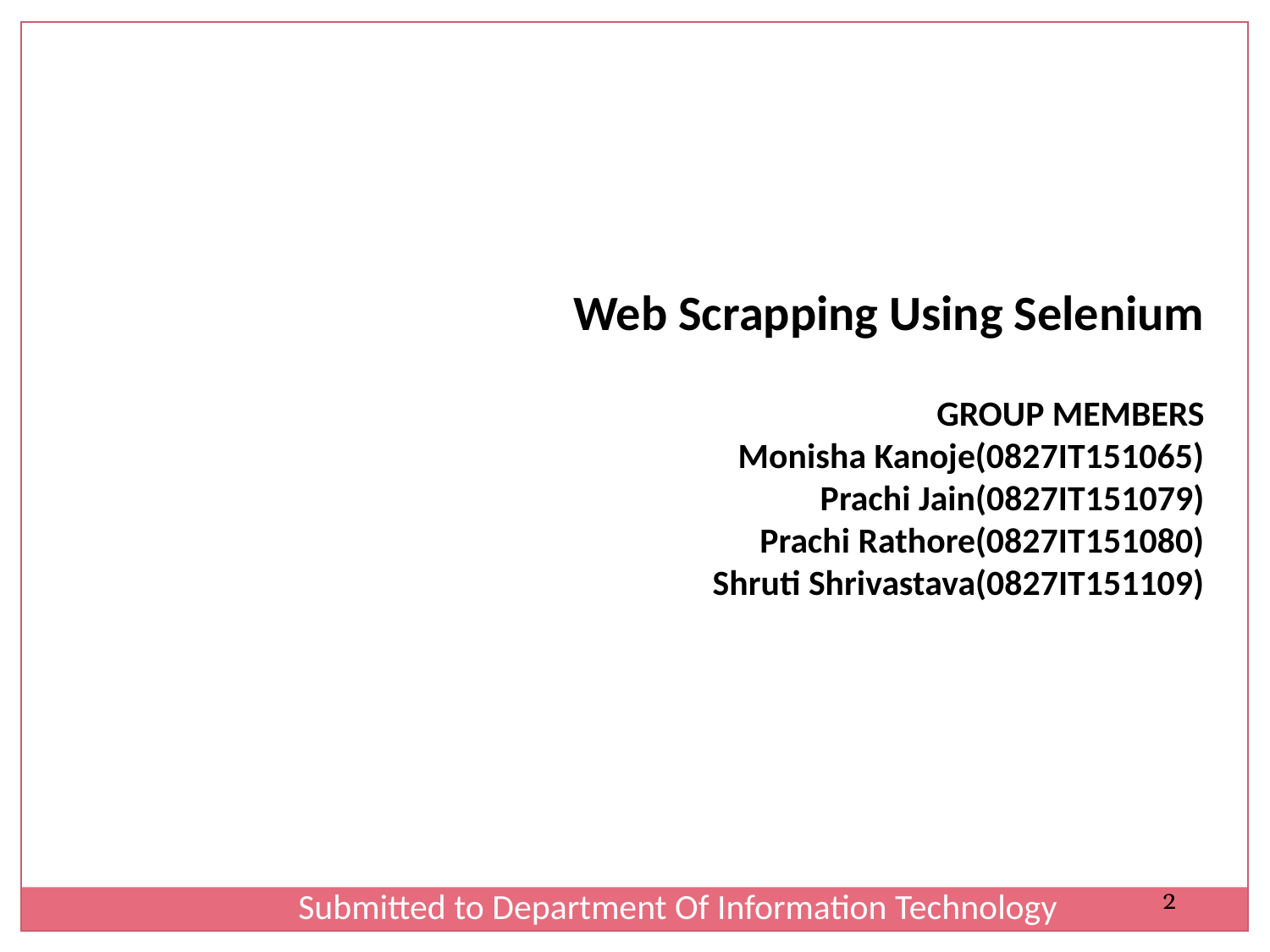

Web Scrapping Using Selenium

GROUP MEMBERS
Monisha Kanoje(0827IT151065)
Prachi Jain(0827IT151079)
Prachi Rathore(0827IT151080)
Shruti Shrivastava(0827IT151109)
Submitted to Department Of Information Technology
2